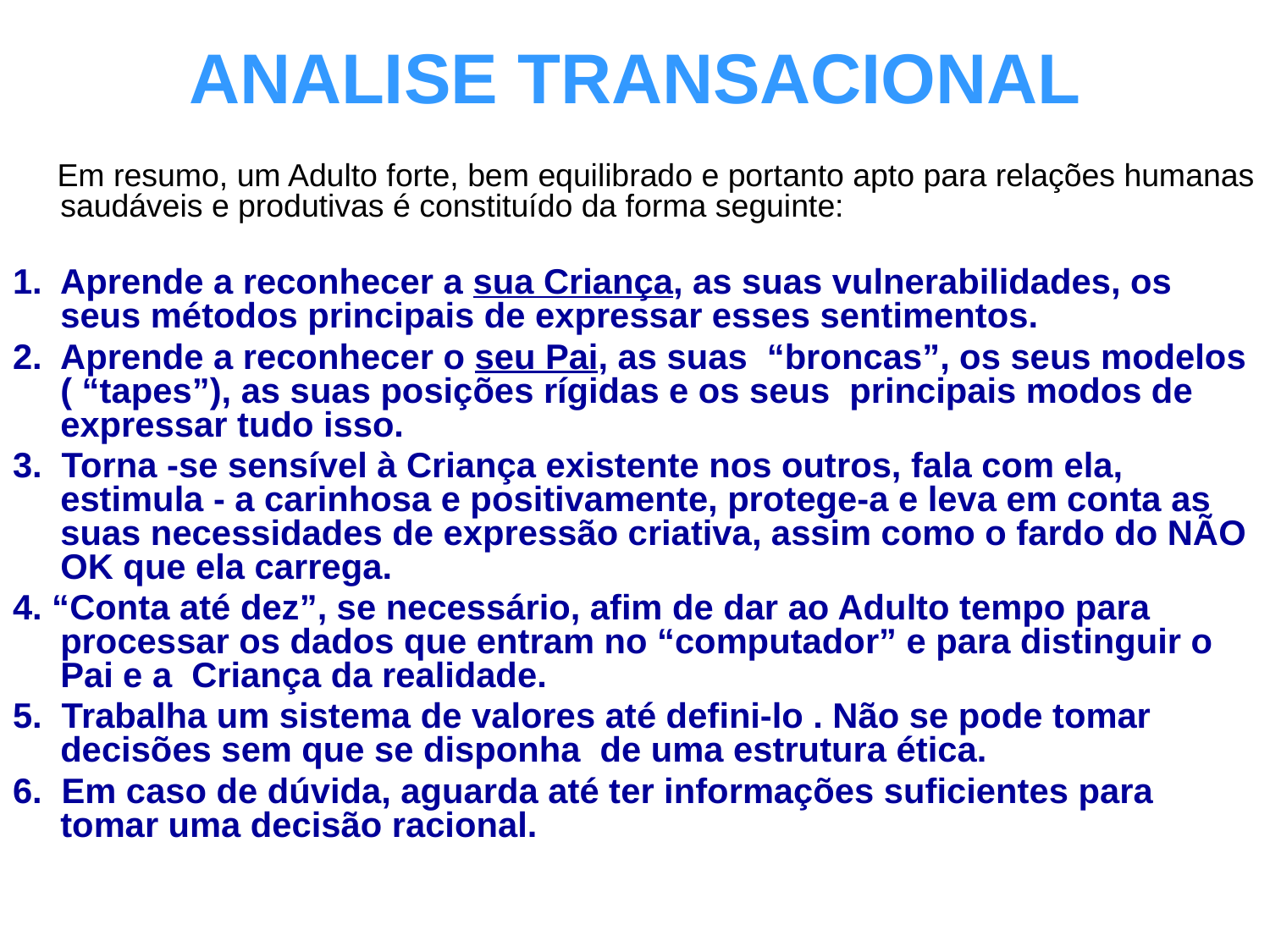

# ANALISE TRANSACIONAL
     Em resumo, um Adulto forte, bem equilibrado e portanto apto para relações humanas saudáveis e produtivas é constituído da forma seguinte:

1.  Aprende a reconhecer a sua Criança, as suas vulnerabilidades, os seus métodos principais de expressar esses sentimentos.
2.  Aprende a reconhecer o seu Pai, as suas  “broncas”, os seus modelos ( “tapes”), as suas posições rígidas e os seus  principais modos de expressar tudo isso.
3.  Torna -se sensível à Criança existente nos outros, fala com ela, estimula - a carinhosa e positivamente, protege-a e leva em conta as suas necessidades de expressão criativa, assim como o fardo do NÃO OK que ela carrega.
4. “Conta até dez”, se necessário, afim de dar ao Adulto tempo para processar os dados que entram no “computador” e para distinguir o Pai e a  Criança da realidade.
5.  Trabalha um sistema de valores até defini-lo . Não se pode tomar decisões sem que se disponha  de uma estrutura ética.
6.  Em caso de dúvida, aguarda até ter informações suficientes para tomar uma decisão racional.